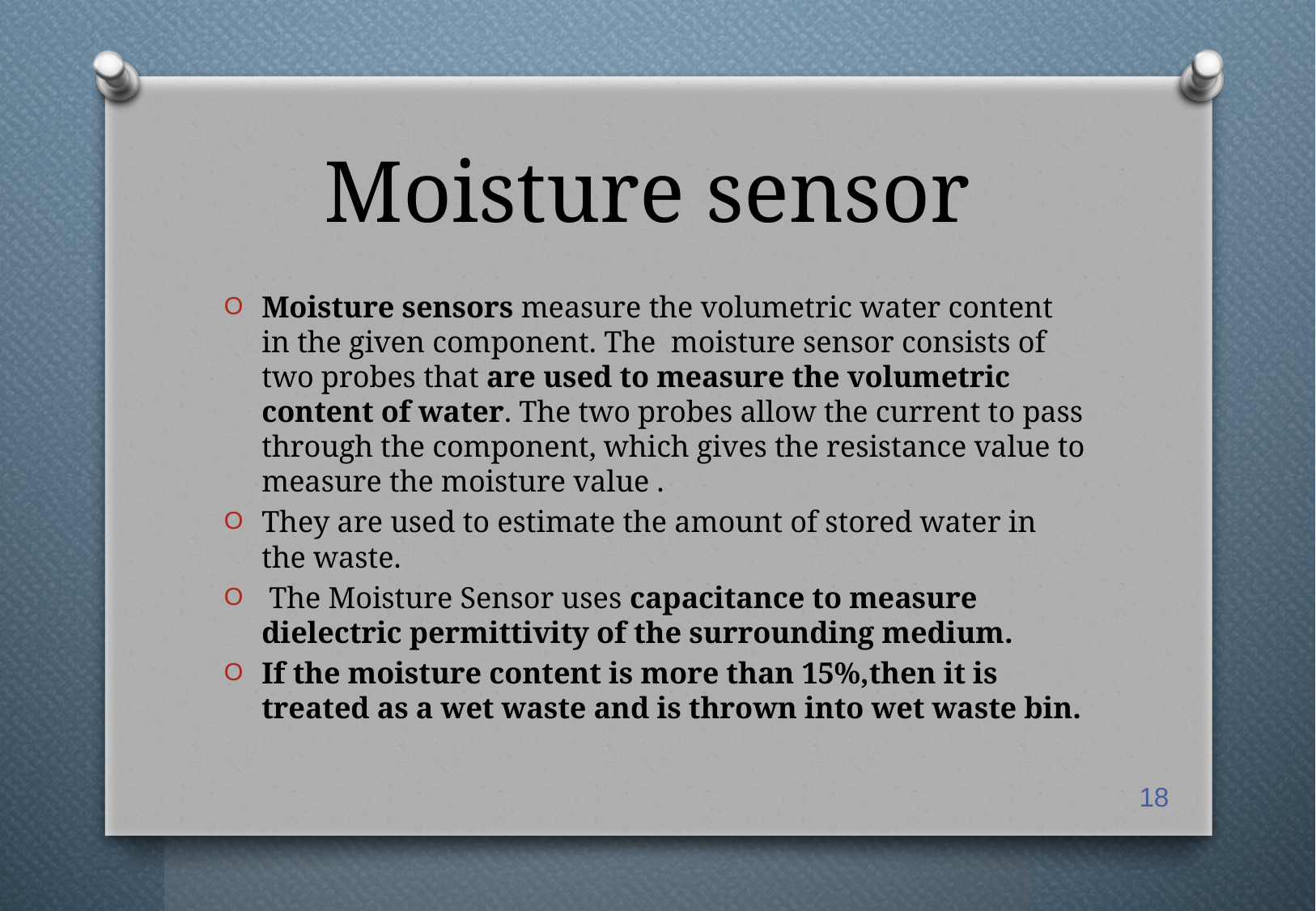

# Moisture sensor
Moisture sensors measure the volumetric water content  in the given component. The  moisture sensor consists of two probes that are used to measure the volumetric content of water. The two probes allow the current to pass through the component, which gives the resistance value to measure the moisture value .
They are used to estimate the amount of stored water in the waste.
 The Moisture Sensor uses capacitance to measure dielectric permittivity of the surrounding medium.
If the moisture content is more than 15%,then it is treated as a wet waste and is thrown into wet waste bin.
18